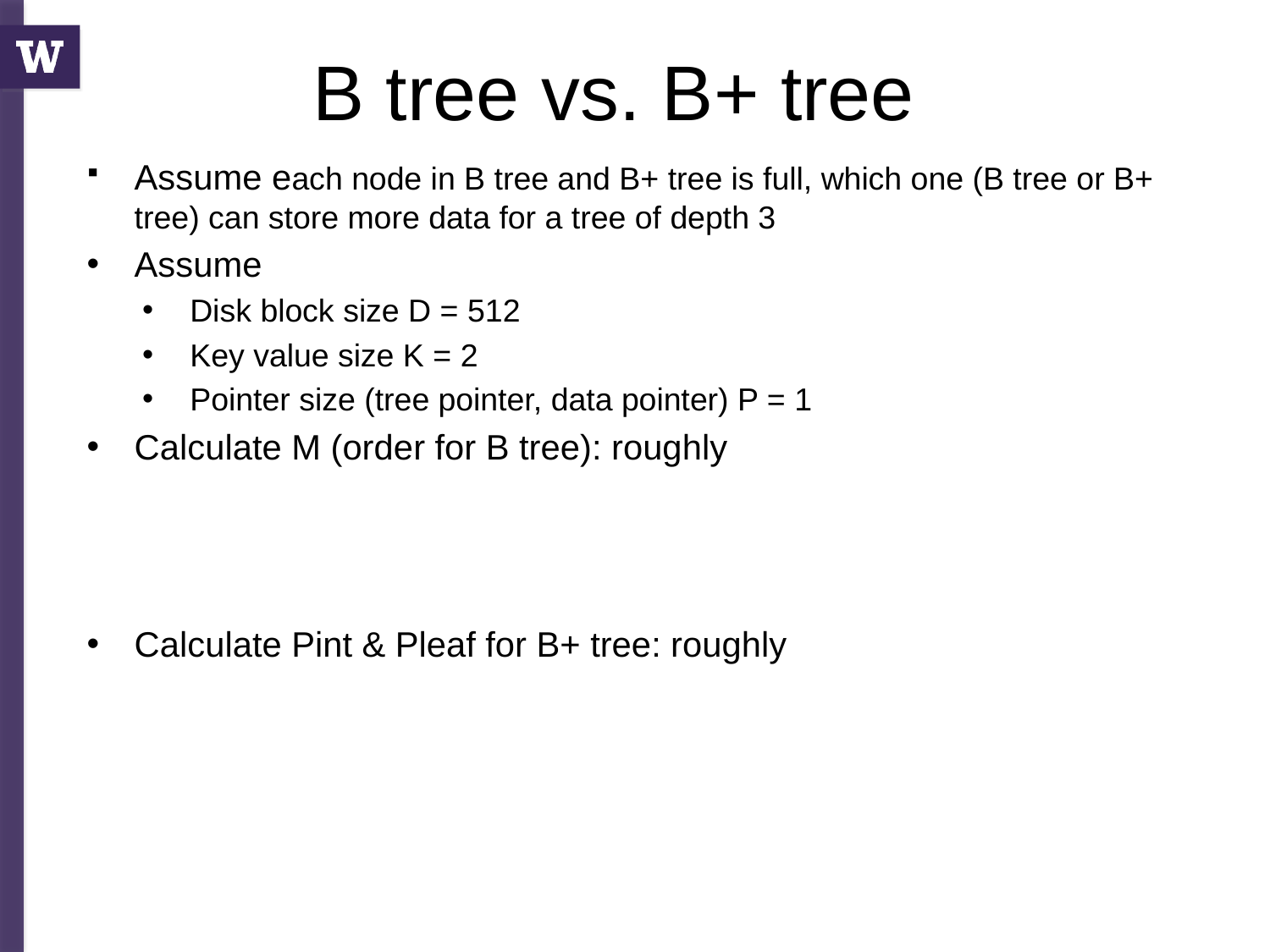

# B tree vs. B+ tree
Assume each node in B tree and B+ tree is full, which one (B tree or B+ tree) can store more data for a tree of depth 3
Assume
Disk block size D = 512
Key value size K = 2
Pointer size (tree pointer, data pointer) P = 1
Calculate M (order for B tree): roughly

Calculate Pint & Pleaf for B+ tree: roughly